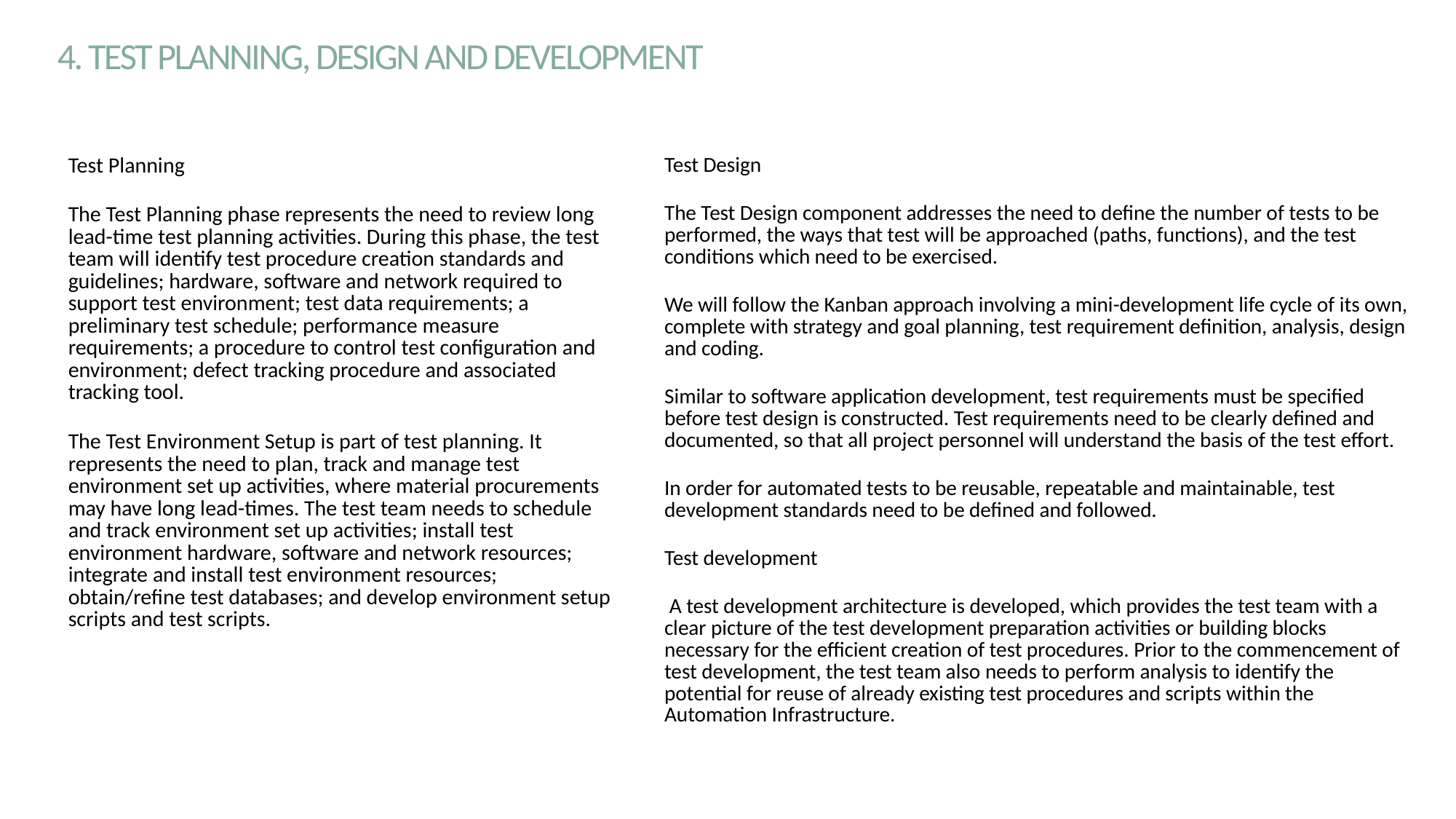

# 4. Test Planning, Design and Development
Test Planning
The Test Planning phase represents the need to review long lead-time test planning activities. During this phase, the test team will identify test procedure creation standards and guidelines; hardware, software and network required to support test environment; test data requirements; a preliminary test schedule; performance measure requirements; a procedure to control test configuration and environment; defect tracking procedure and associated tracking tool.
The Test Environment Setup is part of test planning. It represents the need to plan, track and manage test environment set up activities, where material procurements may have long lead-times. The test team needs to schedule and track environment set up activities; install test environment hardware, software and network resources; integrate and install test environment resources; obtain/refine test databases; and develop environment setup scripts and test scripts.
Test Design
The Test Design component addresses the need to define the number of tests to be performed, the ways that test will be approached (paths, functions), and the test conditions which need to be exercised.
We will follow the Kanban approach involving a mini-development life cycle of its own, complete with strategy and goal planning, test requirement definition, analysis, design and coding.
Similar to software application development, test requirements must be specified before test design is constructed. Test requirements need to be clearly defined and documented, so that all project personnel will understand the basis of the test effort.
In order for automated tests to be reusable, repeatable and maintainable, test development standards need to be defined and followed.
Test development
 A test development architecture is developed, which provides the test team with a clear picture of the test development preparation activities or building blocks necessary for the efficient creation of test procedures. Prior to the commencement of test development, the test team also needs to perform analysis to identify the potential for reuse of already existing test procedures and scripts within the Automation Infrastructure.